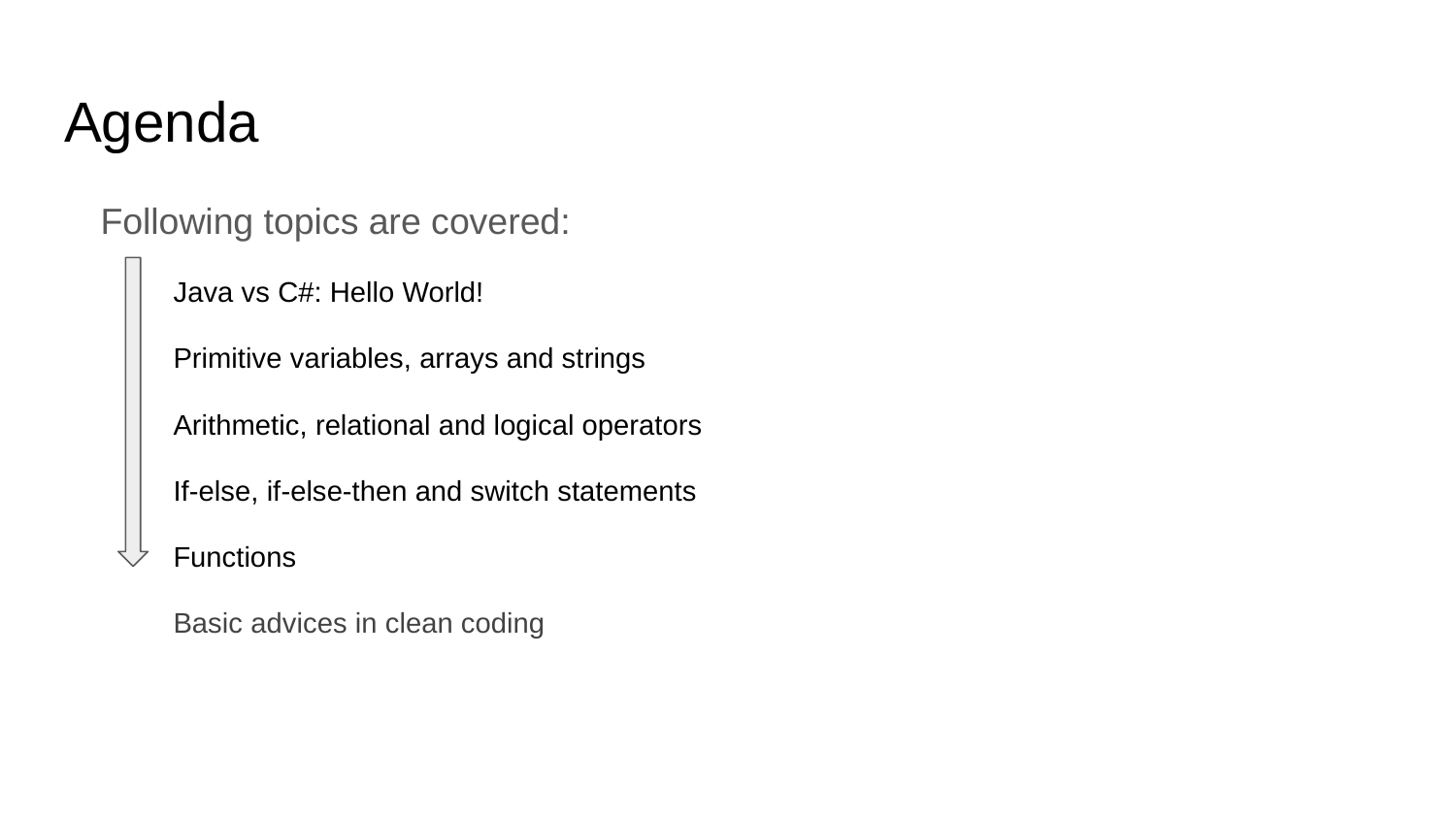

# Agenda
Following topics are covered:
Java vs C#: Hello World!
Primitive variables, arrays and strings
Arithmetic, relational and logical operators
If-else, if-else-then and switch statements
Functions
Basic advices in clean coding